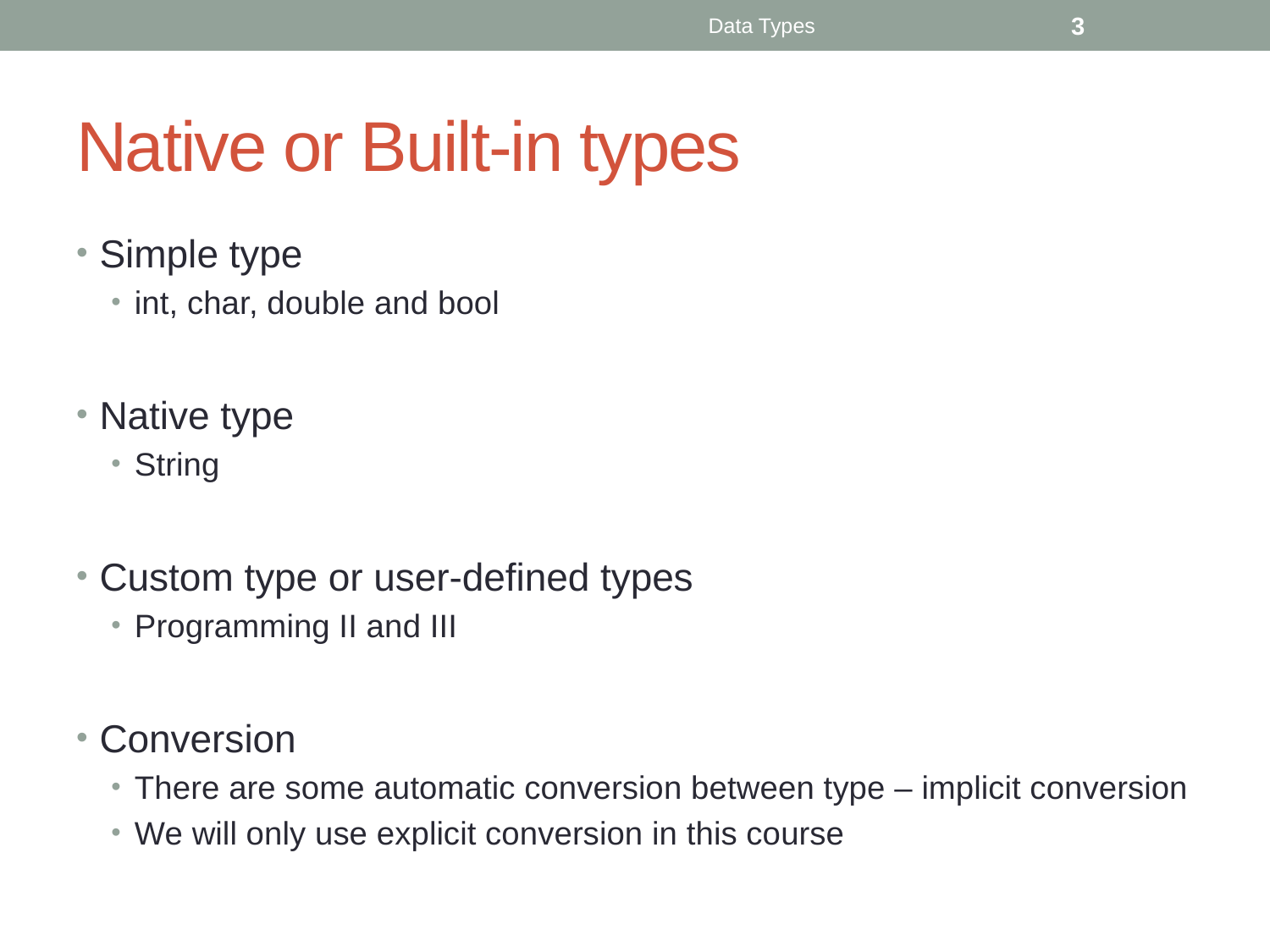

Data Types
3
# Native or Built-in types
Simple type
int, char, double and bool

Native type
String

Custom type or user-defined types
Programming II and III

Conversion
There are some automatic conversion between type – implicit conversion
We will only use explicit conversion in this course